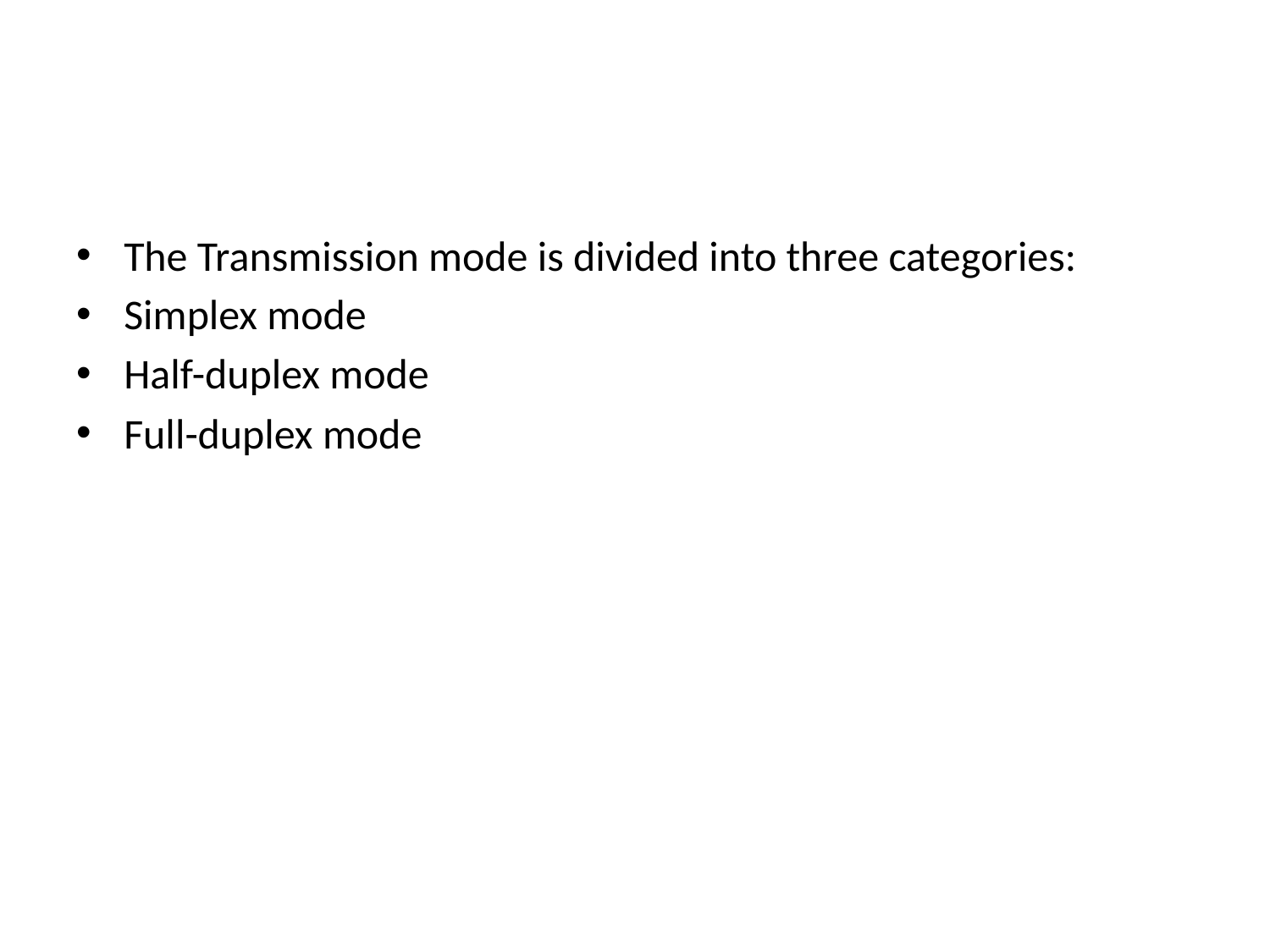

#
The Transmission mode is divided into three categories:
Simplex mode
Half-duplex mode
Full-duplex mode